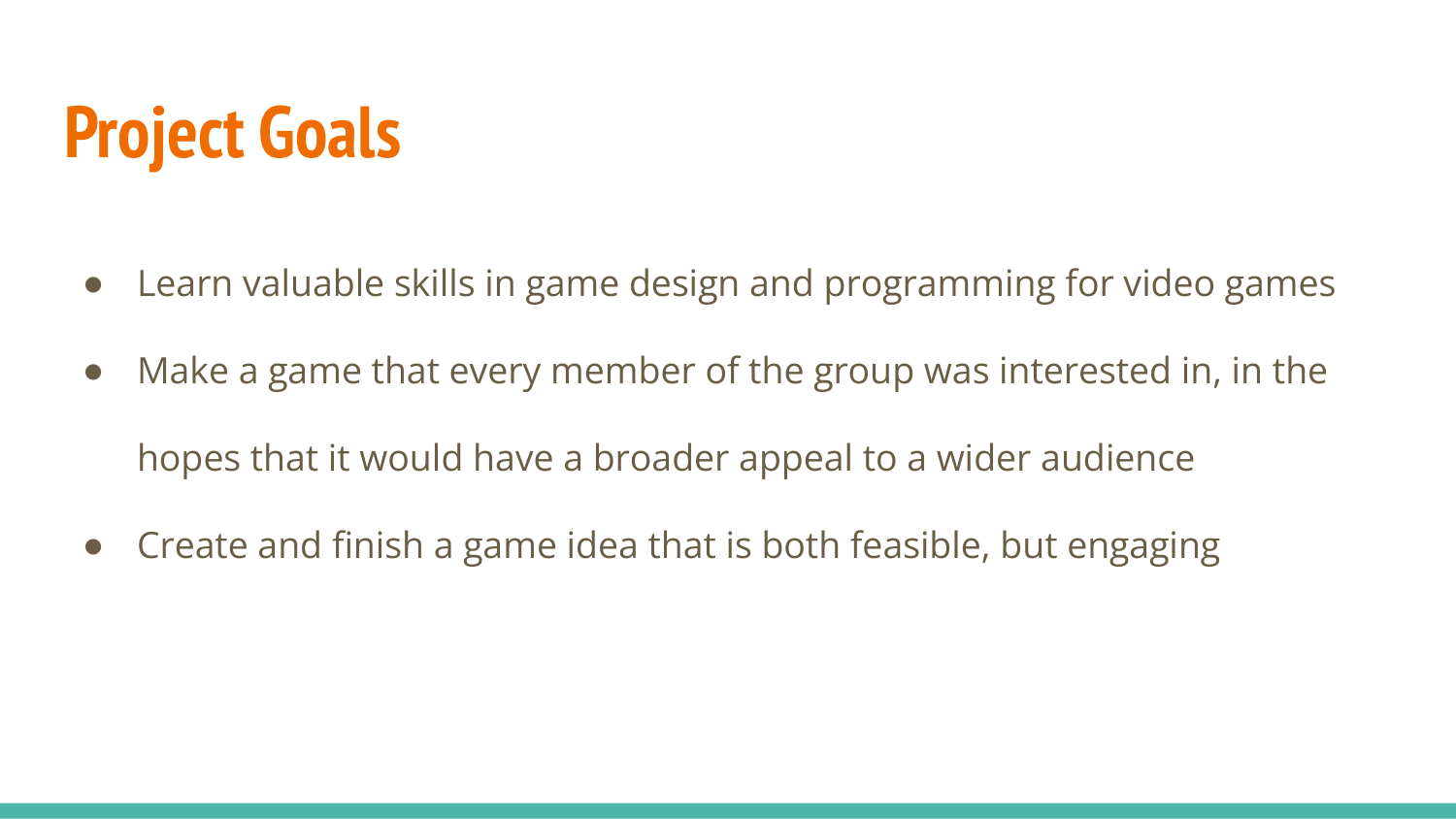

# Project Goals
Learn valuable skills in game design and programming for video games
Make a game that every member of the group was interested in, in the hopes that it would have a broader appeal to a wider audience
Create and finish a game idea that is both feasible, but engaging